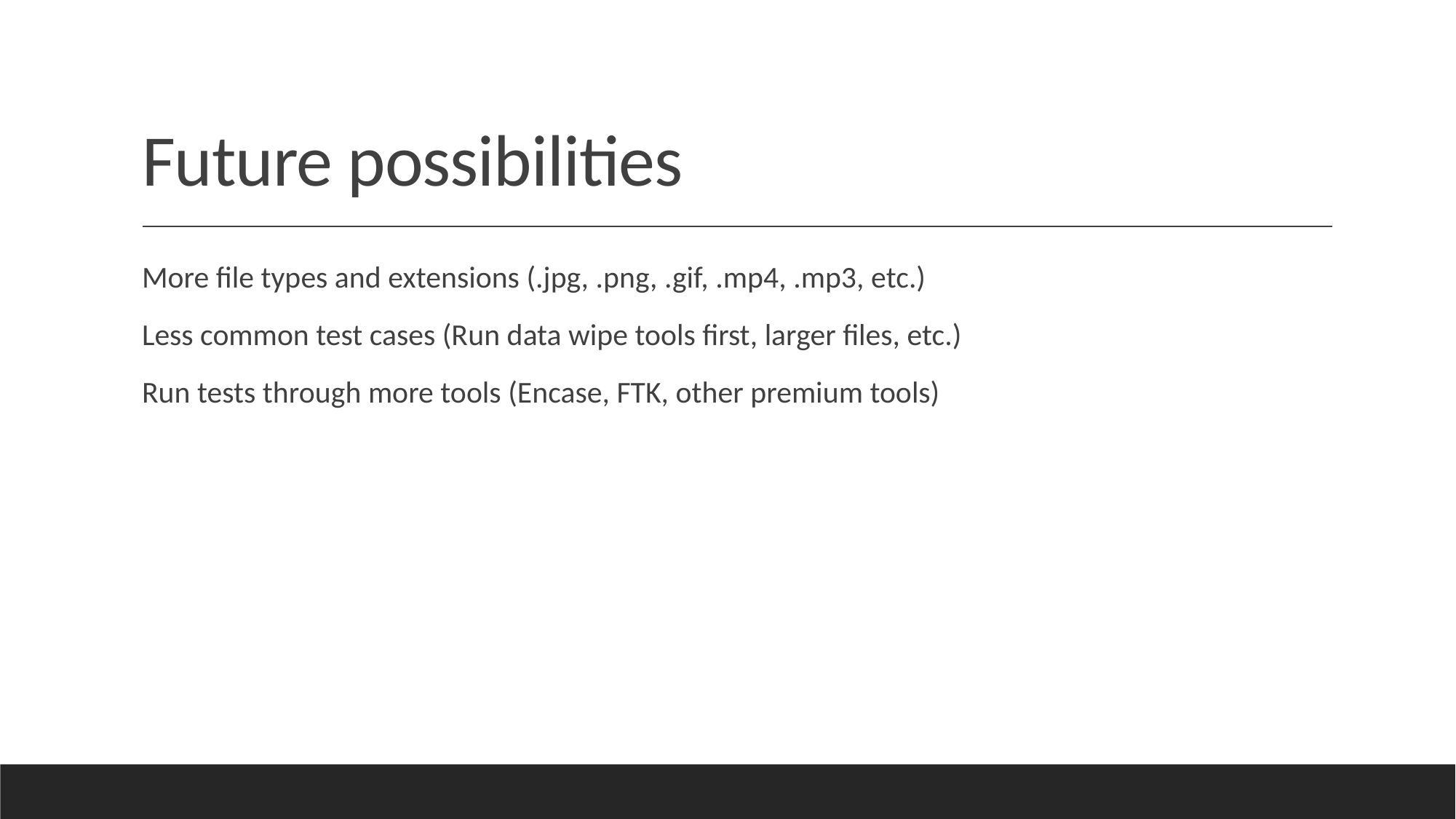

# Future possibilities
More file types and extensions (.jpg, .png, .gif, .mp4, .mp3, etc.)
Less common test cases (Run data wipe tools first, larger files, etc.)
Run tests through more tools (Encase, FTK, other premium tools)